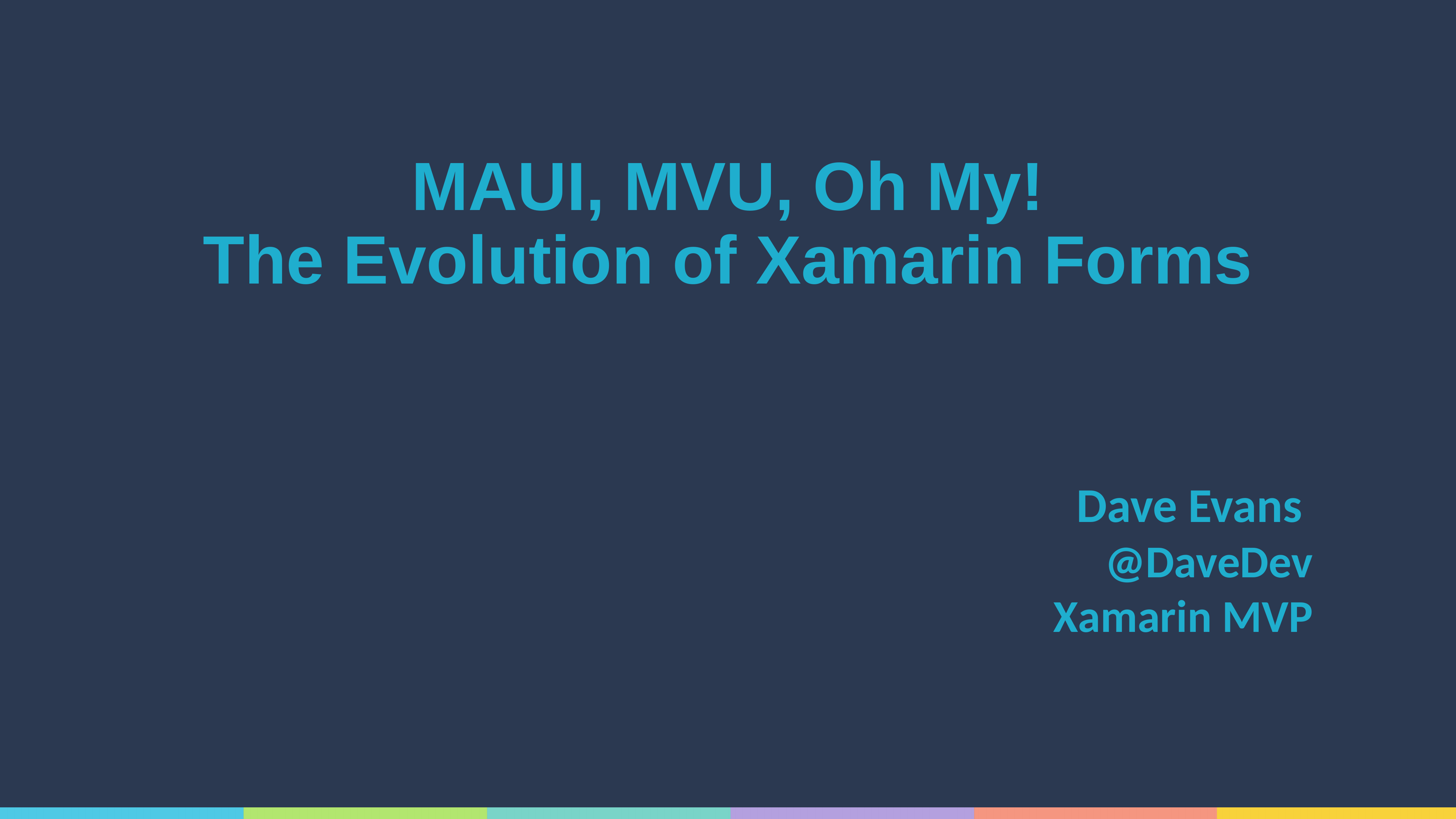

# MAUI, MVU, Oh My!
The Evolution of Xamarin Forms
Dave Evans
@DaveDev
Xamarin MVP